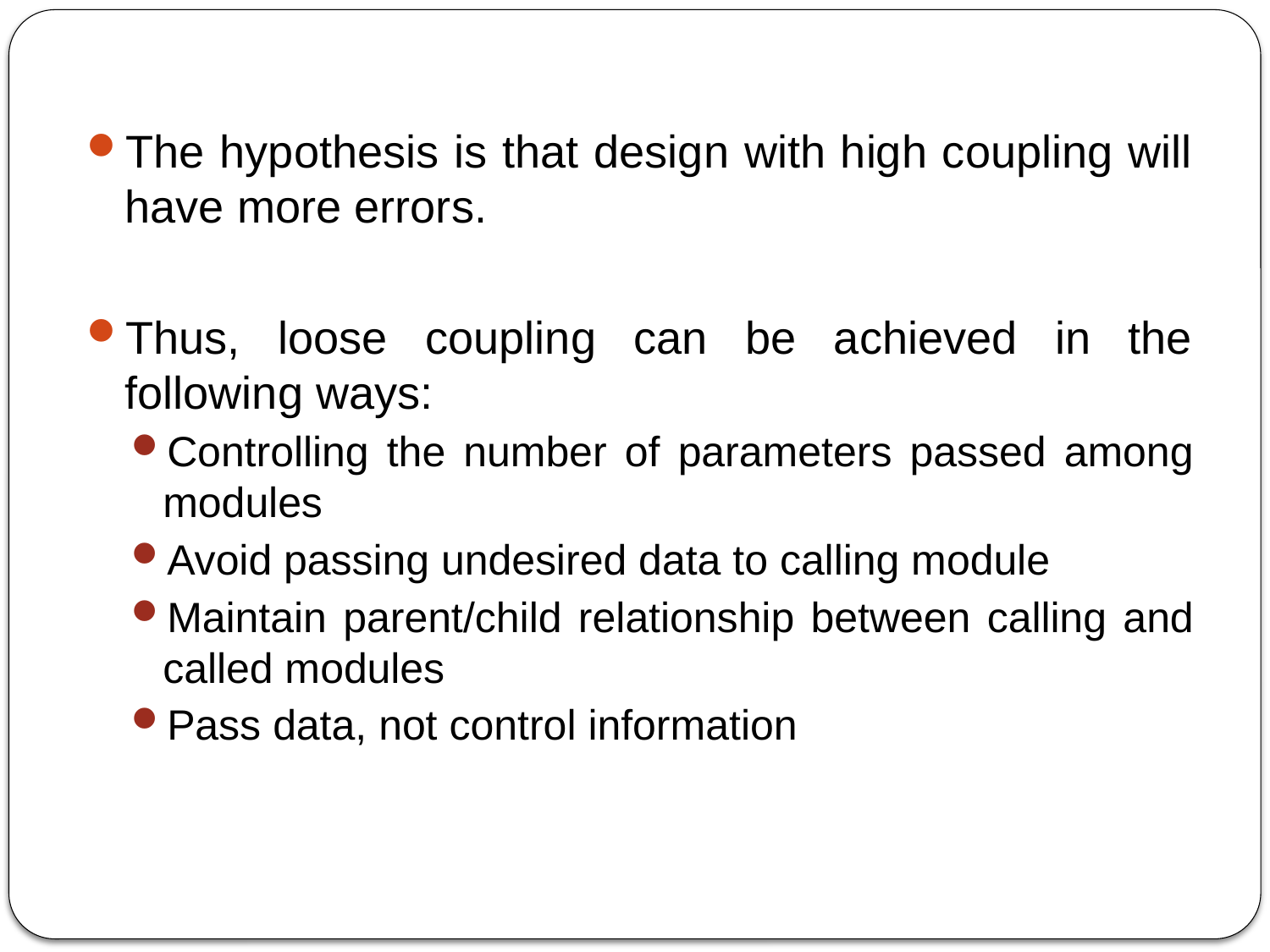

The hypothesis is that design with high coupling will have more errors.

Thus, loose coupling can be achieved in the following ways:
Controlling the number of parameters passed among modules
Avoid passing undesired data to calling module
Maintain parent/child relationship between calling and called modules
Pass data, not control information